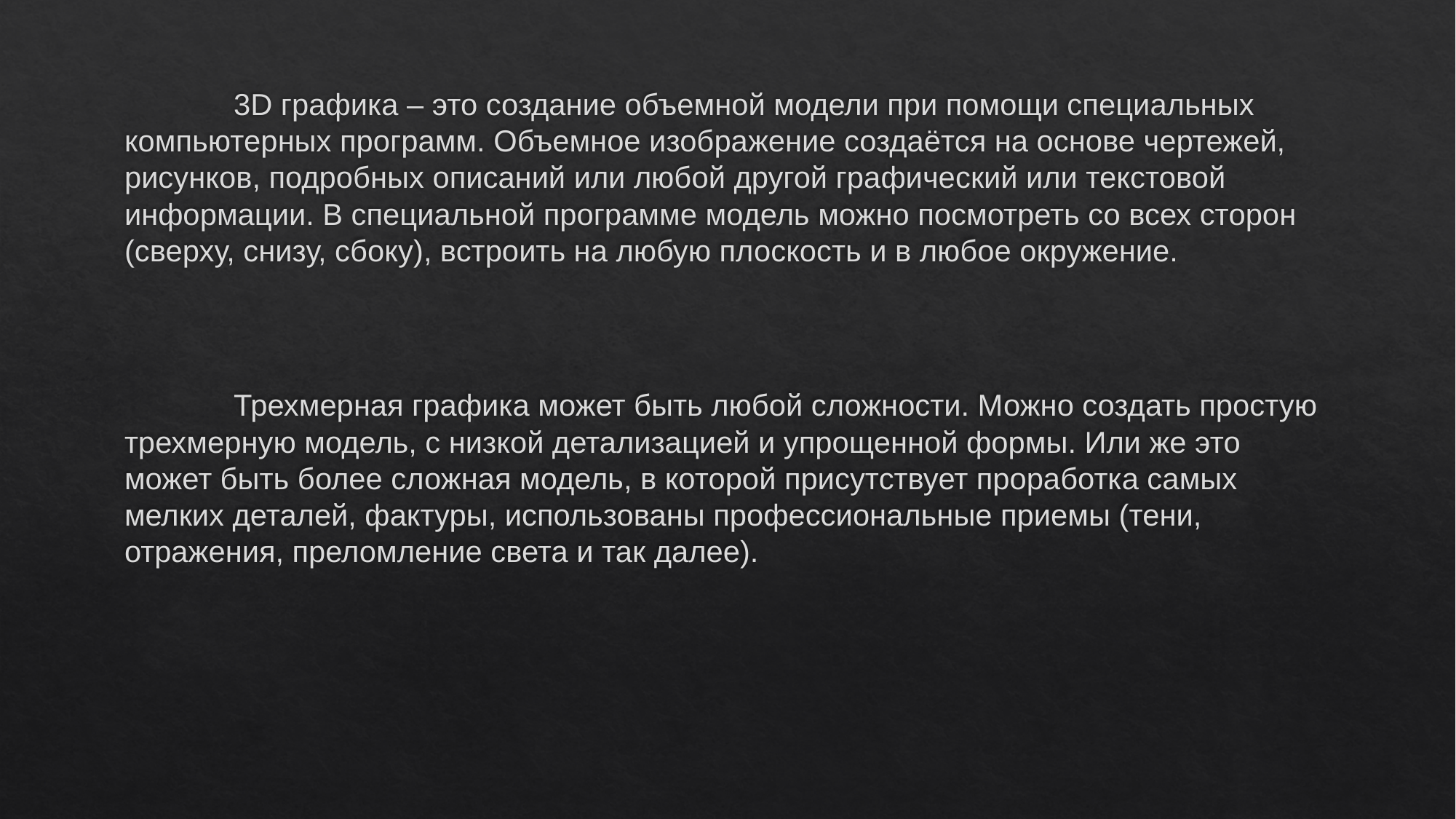

3D графика – это создание объемной модели при помощи специальных компьютерных программ. Объемное изображение создаётся на основе чертежей, рисунков, подробных описаний или любой другой графический или текстовой информации. В специальной программе модель можно посмотреть со всех сторон (сверху, снизу, сбоку), встроить на любую плоскость и в любое окружение.

	Трехмерная графика может быть любой сложности. Можно создать простую трехмерную модель, с низкой детализацией и упрощенной формы. Или же это может быть более сложная модель, в которой присутствует проработка самых мелких деталей, фактуры, использованы профессиональные приемы (тени, отражения, преломление света и так далее).